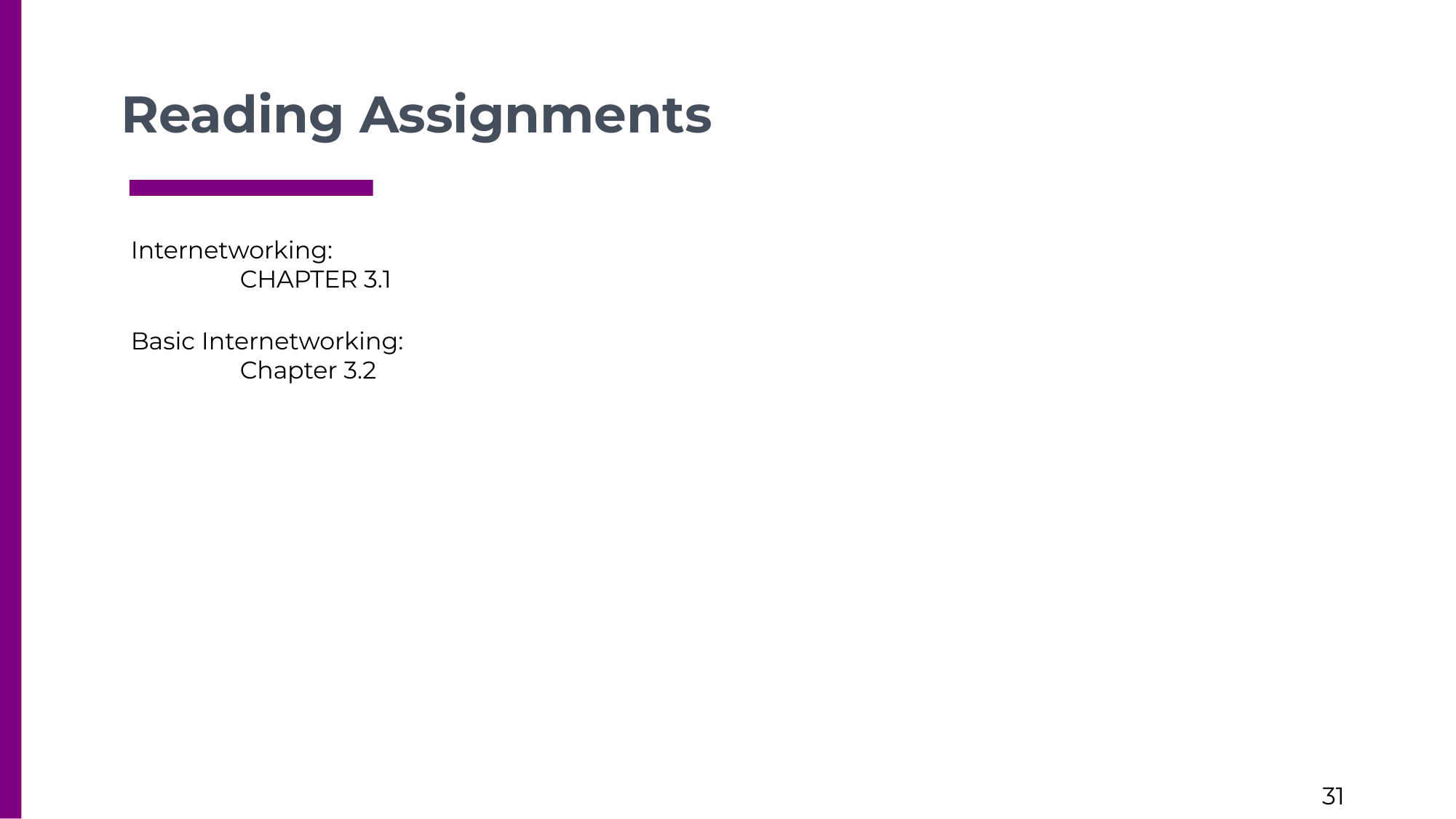

Reading Assignments
Internetworking:
	CHAPTER 3.1
Basic Internetworking:
	Chapter 3.2